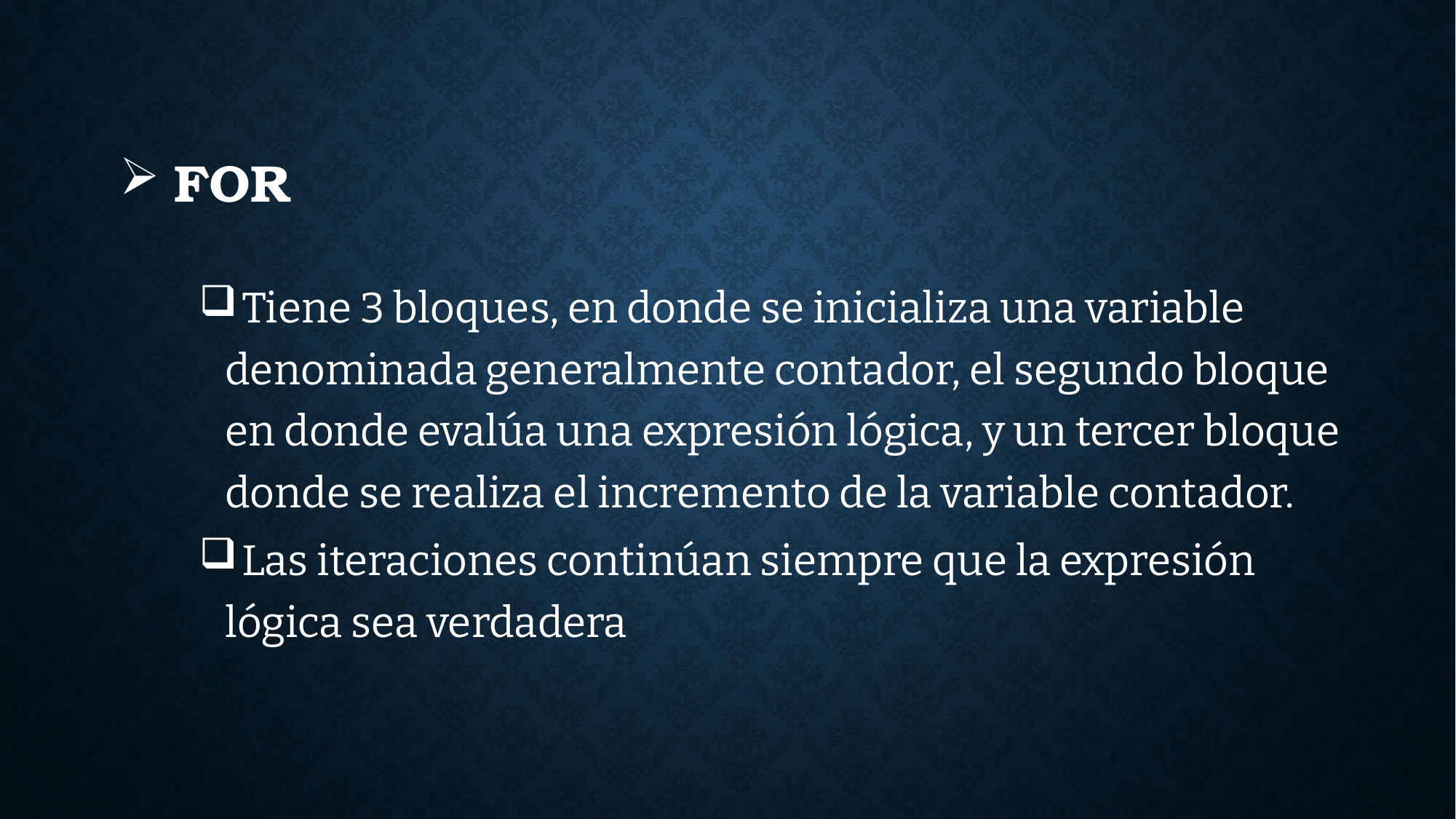

# for
 Tiene 3 bloques, en donde se inicializa una variable denominada generalmente contador, el segundo bloque en donde evalúa una expresión lógica, y un tercer bloque donde se realiza el incremento de la variable contador.
 Las iteraciones continúan siempre que la expresión lógica sea verdadera